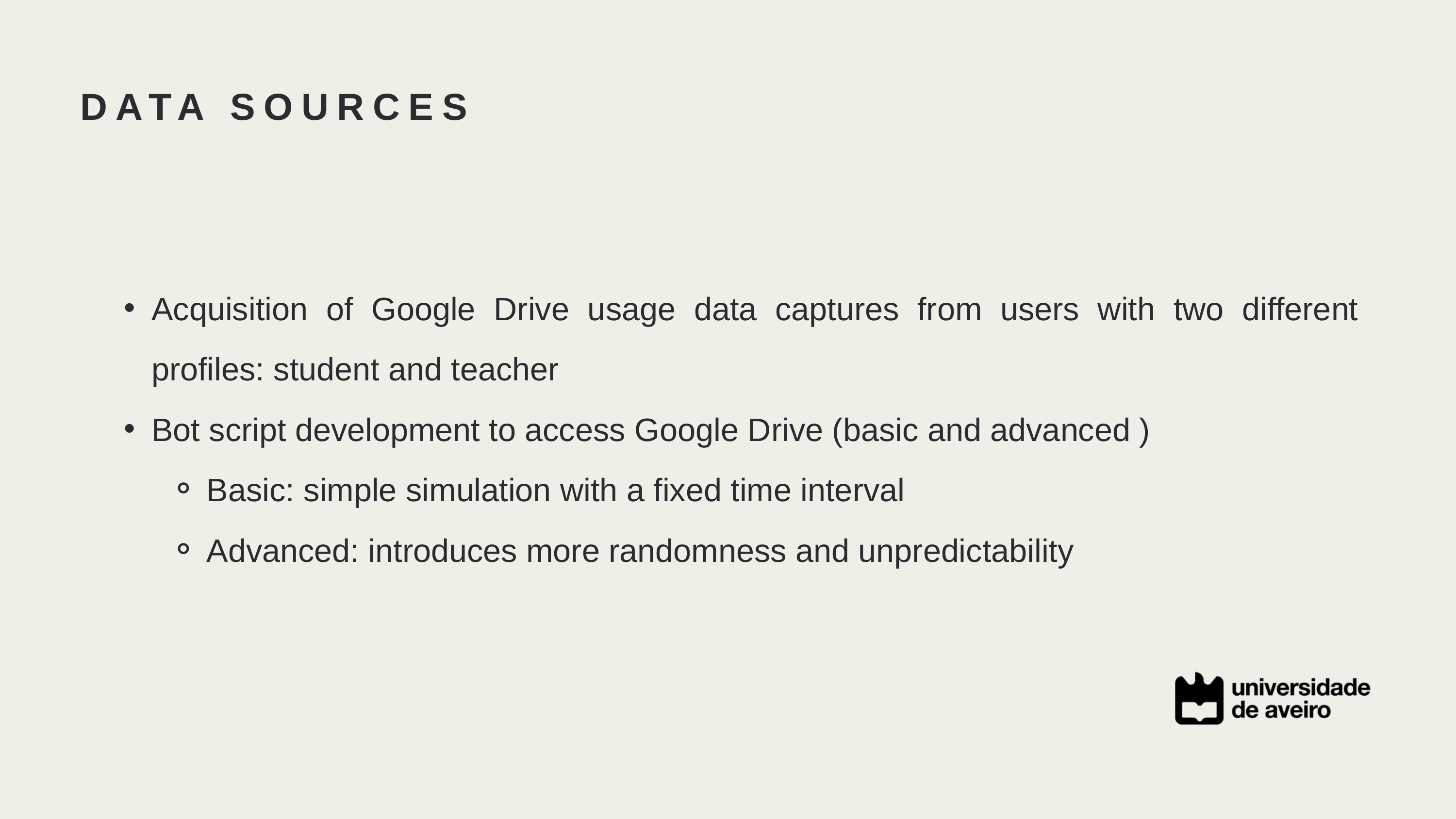

DATA SOURCES

Acquisition of Google Drive usage data captures from users with two different profiles: student and teacher
Bot script development to access Google Drive (basic and advanced )
Basic: simple simulation with a fixed time interval
Advanced: introduces more randomness and unpredictability